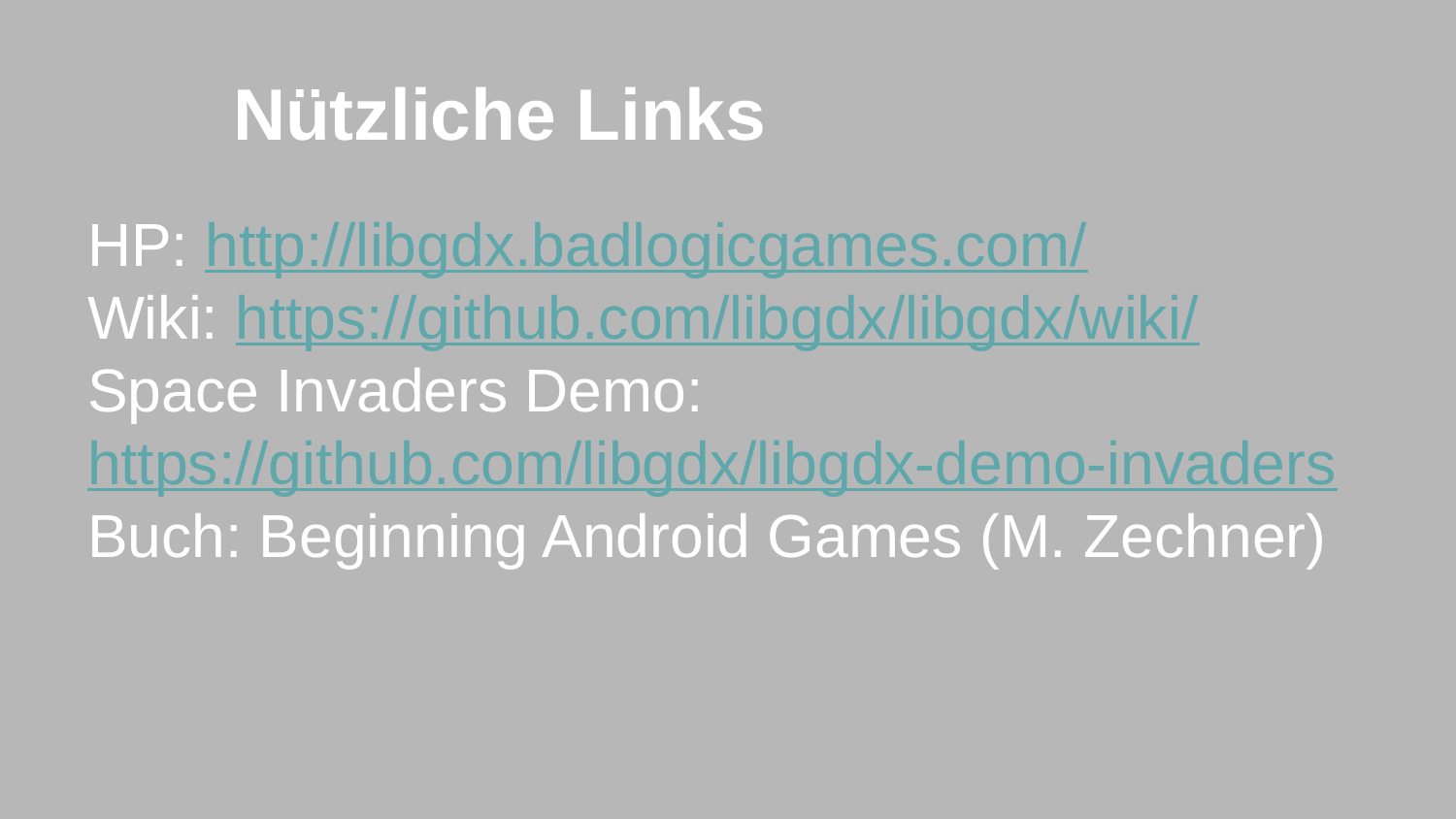

# Nützliche Links
HP: http://libgdx.badlogicgames.com/
Wiki: https://github.com/libgdx/libgdx/wiki/
Space Invaders Demo: https://github.com/libgdx/libgdx-demo-invaders
Buch: Beginning Android Games (M. Zechner)